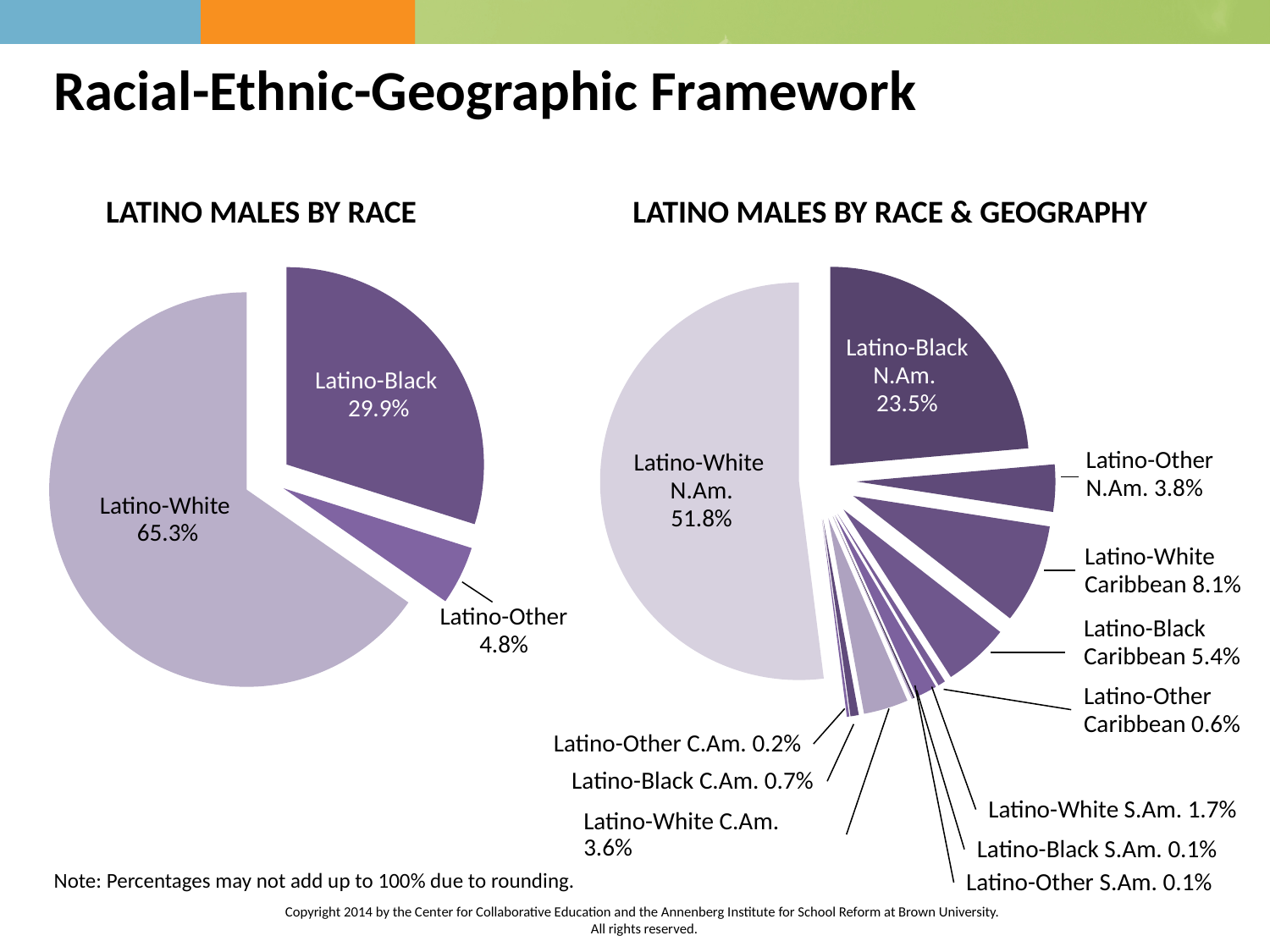

# Racial-Ethnic-Geographic Framework

### Chart

| Category | Latino Males By Race |
|---|---|
| Latino Black | 29.9 |
| Latino Other | 4.8 |
| Latino White | 65.3 |
Latino Males By Race

Latino Males by Race & Geography

### Chart

| Category | Latino Males by Race and Geography |
|---|---|
|      Latino-Black North American | 23.52941176470588 |
|      Latino-Other North American | 3.824888969455264 |
|      Latino-White Caribbean | 8.075772681954138 |
|      Latino-Black Caribbean | 5.356657300824798 |
|      Latino-Other Caribbean | 0.598205383848455 |
|      Latino-White South American | 1.722106408048581 |
|      Latino-Black South American | 0.126892051119369 |
|      Latino-Other South American | 0.0997008973080757 |
|      Latino-White Central American | 3.625487174839119 |
|      Latino-Black Central American | 0.670715127345237 |
|      Latino-Other Central American | 0.208465512553249 |
|      Latino-White North American | 51.80821172845101 |
Latino-Black N.Am.
23.5%
Latino-Black
29.9%
Latino-Other N.Am. 3.8%
Latino-White
N.Am.
51.8%
Latino-White
65.3%
Latino-White Caribbean 8.1%
Latino-Other 4.8%
Latino-Black Caribbean 5.4%
Latino-Other Caribbean 0.6%
Latino-Other C.Am. 0.2%
Latino-Black C.Am. 0.7%
Latino-White S.Am. 1.7%
Latino-White C.Am. 3.6%
Latino-Black S.Am. 0.1%
Note: Percentages may not add up to 100% due to rounding.
Latino-Other S.Am. 0.1%